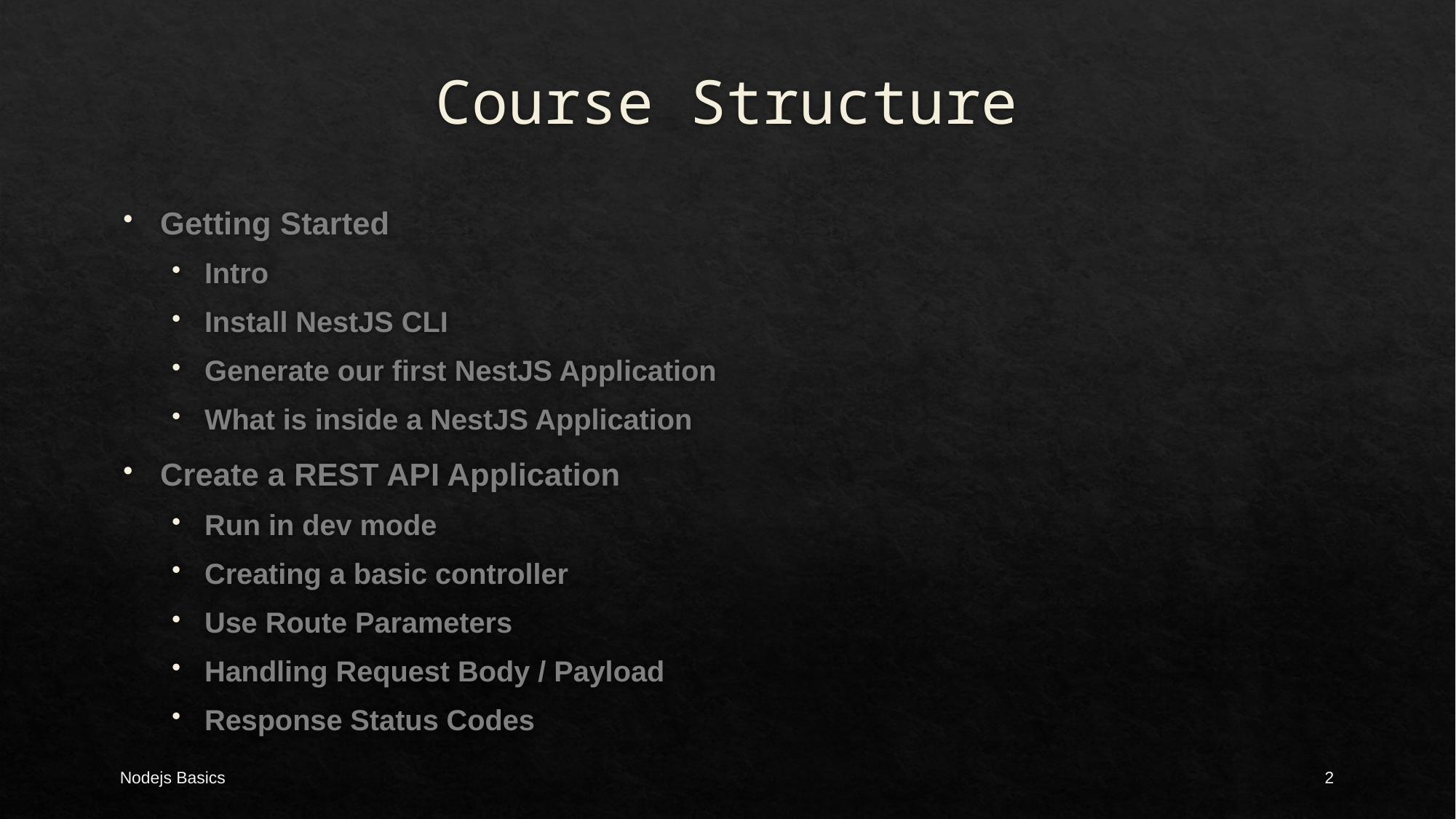

# Course Structure
Getting Started
Intro
Install NestJS CLI
Generate our first NestJS Application
What is inside a NestJS Application
Create a REST API Application
Run in dev mode
Creating a basic controller
Use Route Parameters
Handling Request Body / Payload
Response Status Codes
Nodejs Basics
2